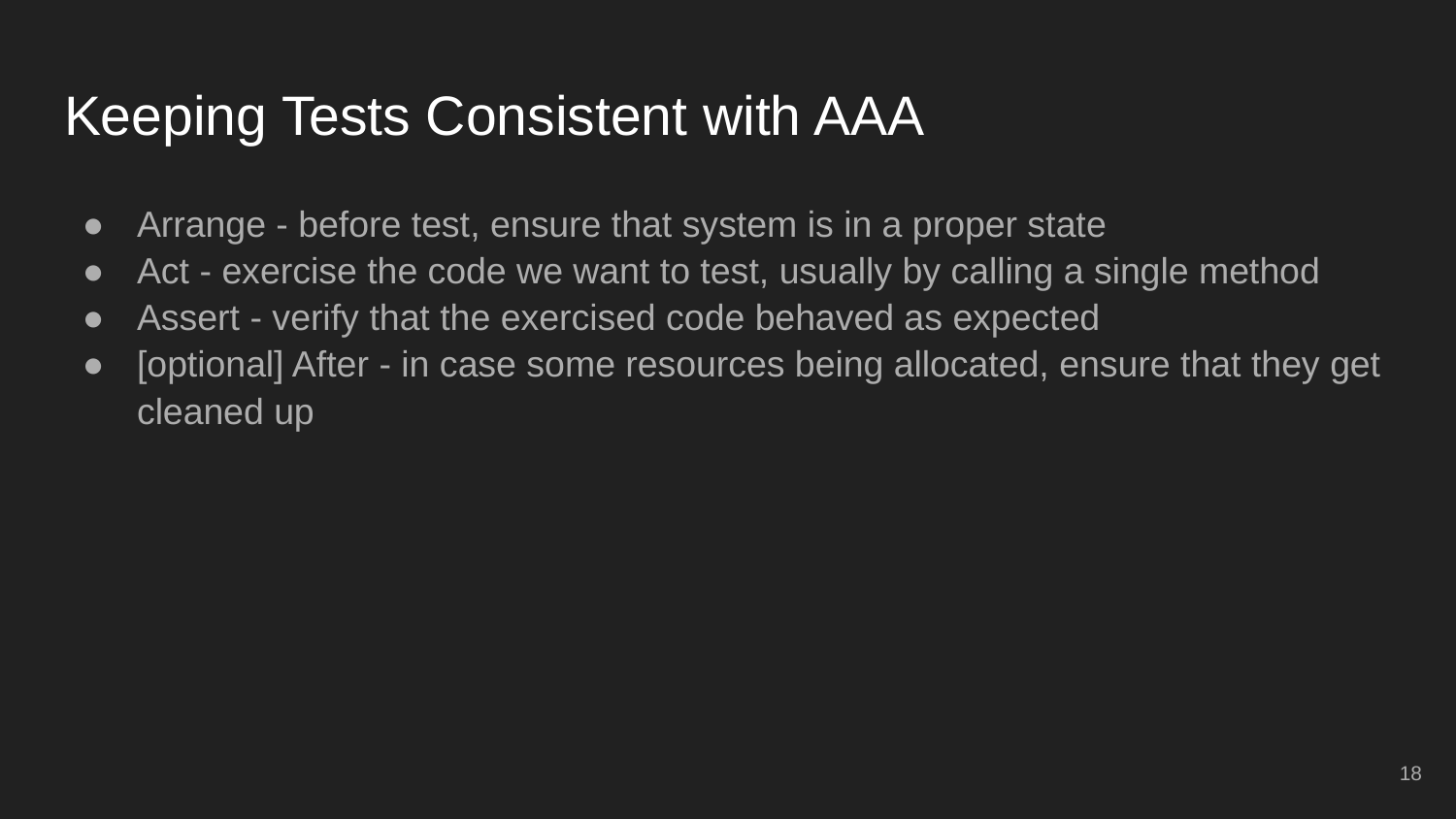

# Keeping Tests Consistent with AAA
Arrange - before test, ensure that system is in a proper state
Act - exercise the code we want to test, usually by calling a single method
Assert - verify that the exercised code behaved as expected
[optional] After - in case some resources being allocated, ensure that they get cleaned up
18